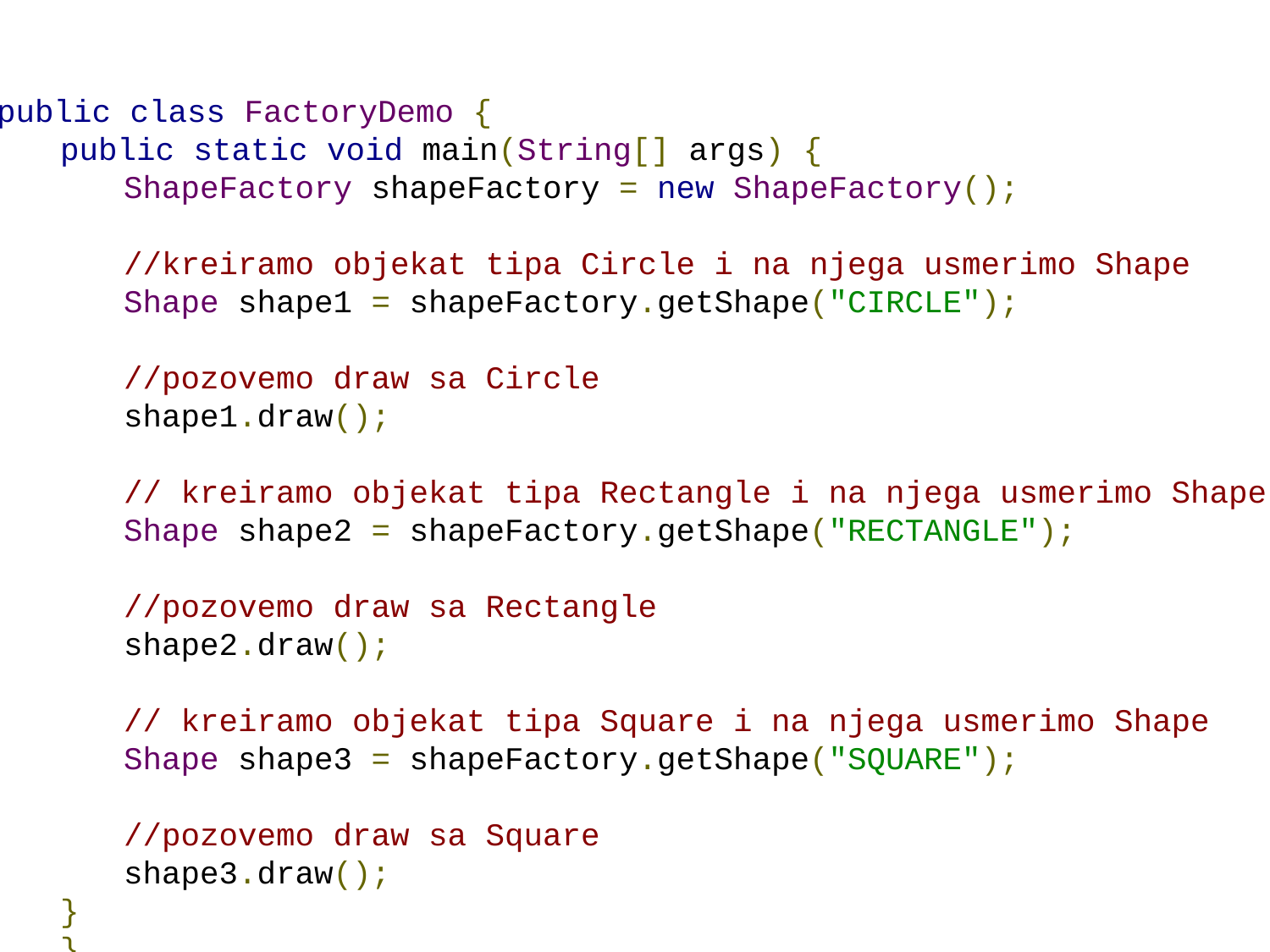

public class FactoryDemo {
public static void main(String[] args) {
ShapeFactory shapeFactory = new ShapeFactory();

//kreiramo objekat tipa Circle i na njega usmerimo Shape
Shape shape1 = shapeFactory.getShape("CIRCLE");

//pozovemo draw sa Circle
shape1.draw();

// kreiramo objekat tipa Rectangle i na njega usmerimo Shape
Shape shape2 = shapeFactory.getShape("RECTANGLE");

//pozovemo draw sa Rectangle
shape2.draw();

// kreiramo objekat tipa Square i na njega usmerimo Shape
Shape shape3 = shapeFactory.getShape("SQUARE");

//pozovemo draw sa Square
shape3.draw();
}
}